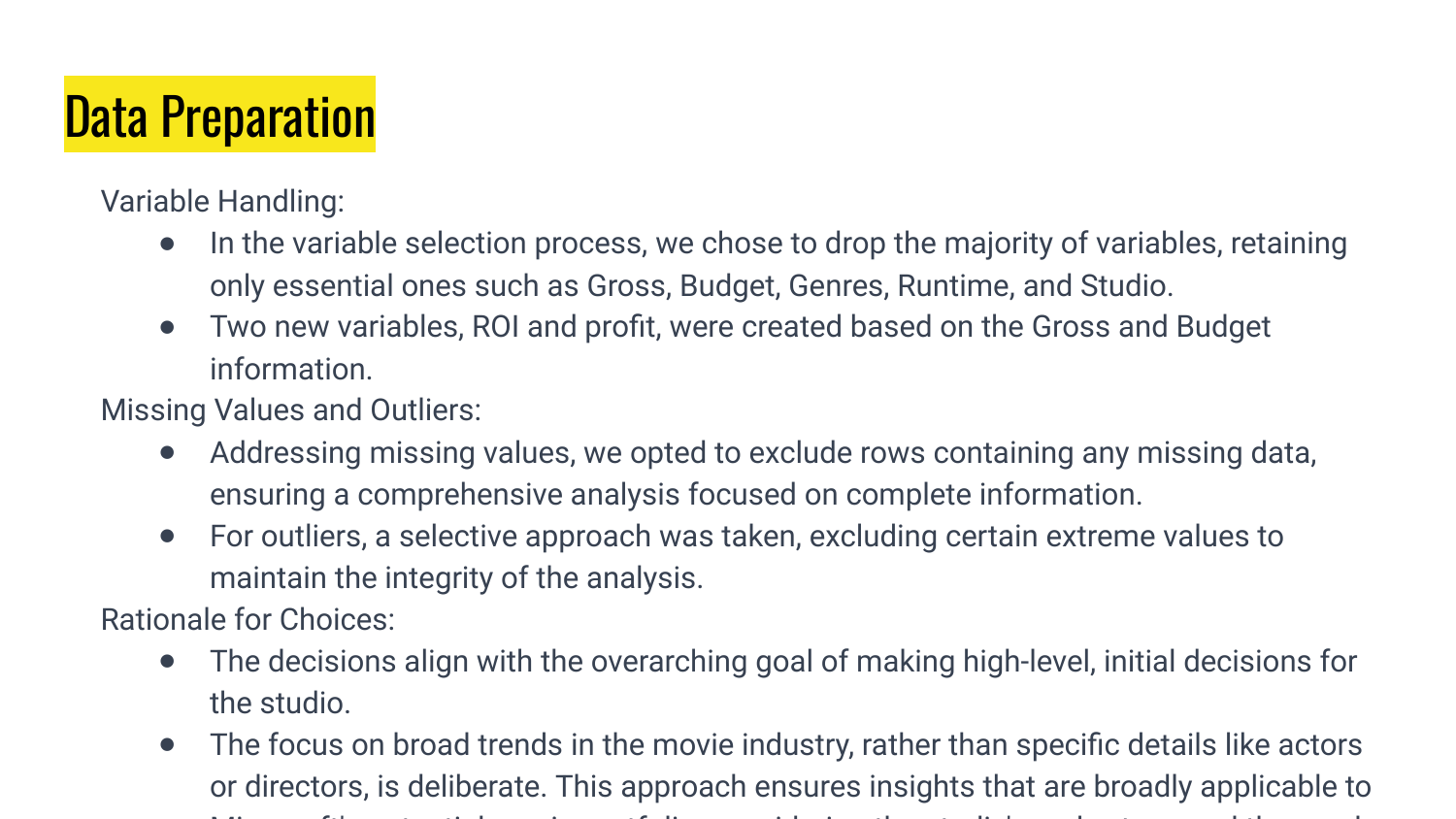

# Data Preparation
Variable Handling:
In the variable selection process, we chose to drop the majority of variables, retaining only essential ones such as Gross, Budget, Genres, Runtime, and Studio.
Two new variables, ROI and profit, were created based on the Gross and Budget information.
Missing Values and Outliers:
Addressing missing values, we opted to exclude rows containing any missing data, ensuring a comprehensive analysis focused on complete information.
For outliers, a selective approach was taken, excluding certain extreme values to maintain the integrity of the analysis.
Rationale for Choices:
The decisions align with the overarching goal of making high-level, initial decisions for the studio.
The focus on broad trends in the movie industry, rather than specific details like actors or directors, is deliberate. This approach ensures insights that are broadly applicable to Microsoft's potential movie portfolio, considering the studio's early stage and the need for foundational trends rather than granular details